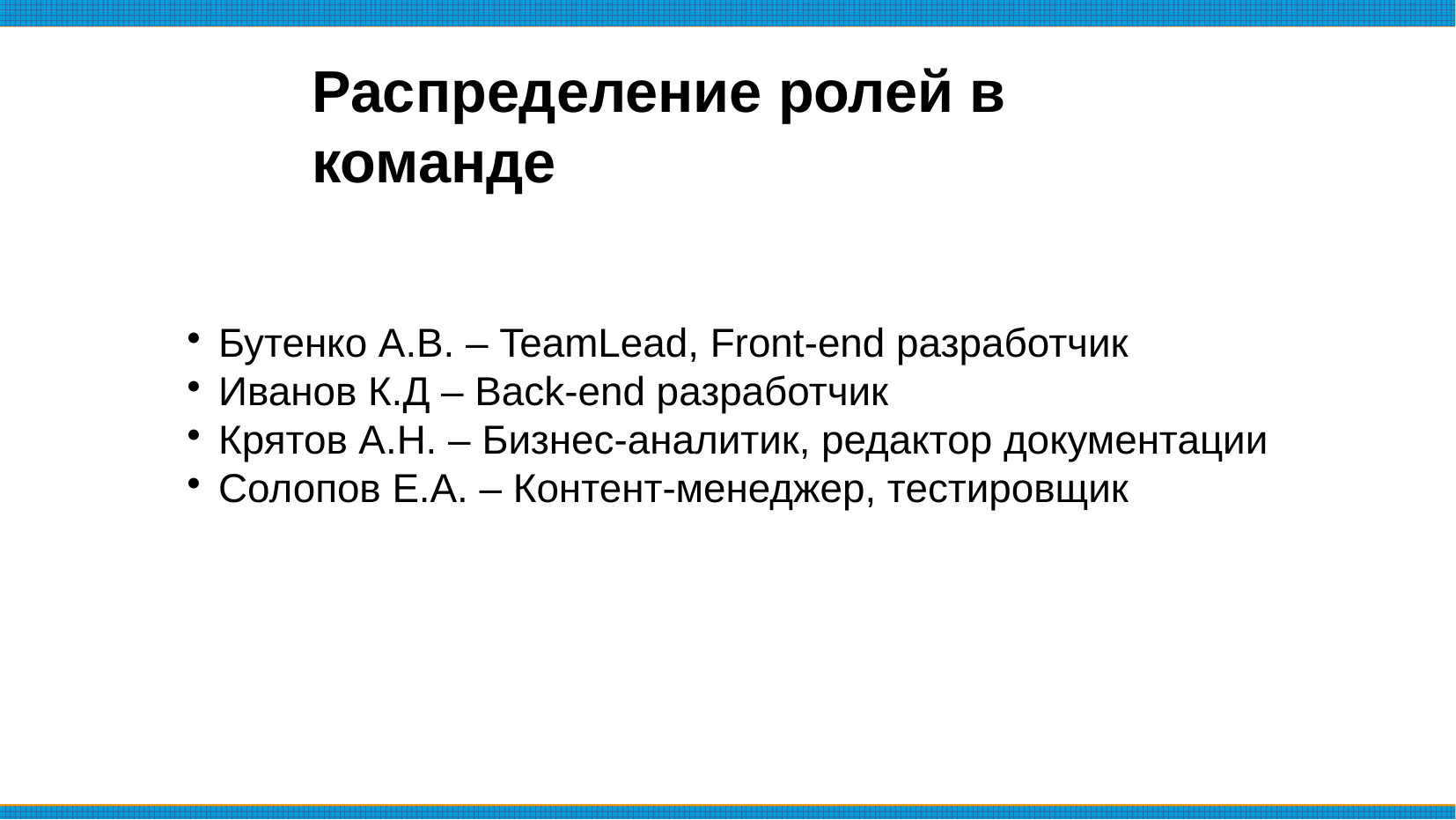

Распределение ролей в команде
Бутенко А.В. – TeamLead, Front-end разработчик
Иванов К.Д – Back-end разработчик
Крятов А.Н. – Бизнес-аналитик, редактор документации
Солопов Е.А. – Контент-менеджер, тестировщик